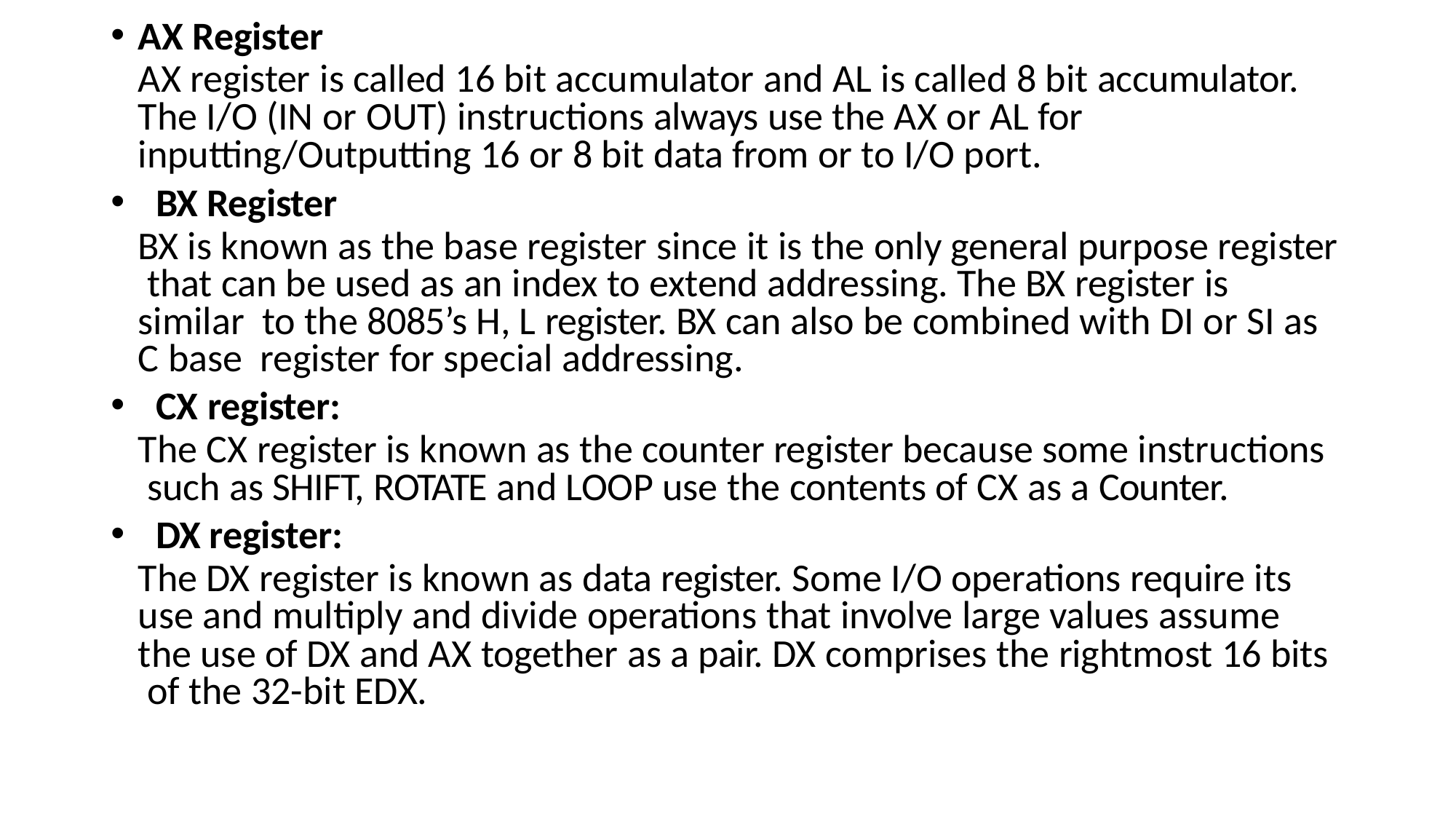

AX Register
AX register is called 16 bit accumulator and AL is called 8 bit accumulator.  The I/O (IN or OUT) instructions always use the AX or AL for  inputting/Outputting 16 or 8 bit data from or to I/O port.
BX Register
BX is known as the base register since it is the only general purpose register  that can be used as an index to extend addressing. The BX register is similar  to the 8085’s H, L register. BX can also be combined with DI or SI as C base  register for special addressing.
CX register:
The CX register is known as the counter register because some instructions  such as SHIFT, ROTATE and LOOP use the contents of CX as a Counter.
DX register:
The DX register is known as data register. Some I/O operations require its  use and multiply and divide operations that involve large values assume  the use of DX and AX together as a pair. DX comprises the rightmost 16 bits  of the 32-bit EDX.